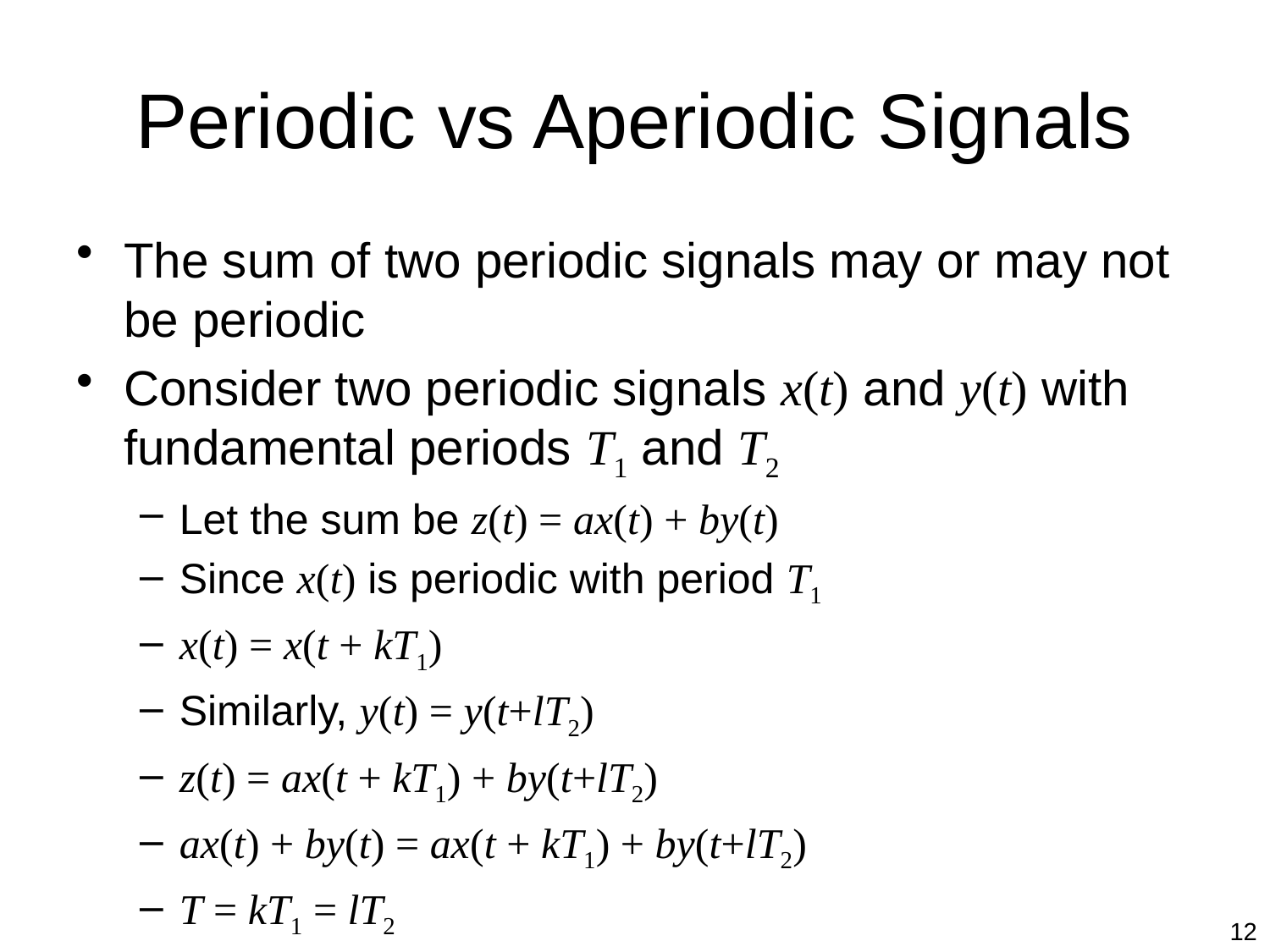

# Periodic vs Aperiodic Signals
The sum of two periodic signals may or may not be periodic
Consider two periodic signals x(t) and y(t) with fundamental periods T1 and T2
Let the sum be z(t) = ax(t) + by(t)
Since x(t) is periodic with period T1
x(t) = x(t + kT1)
Similarly, y(t) = y(t+lT2)
z(t) = ax(t + kT1) + by(t+lT2)
ax(t) + by(t) = ax(t + kT1) + by(t+lT2)
T = kT1 = lT2

12